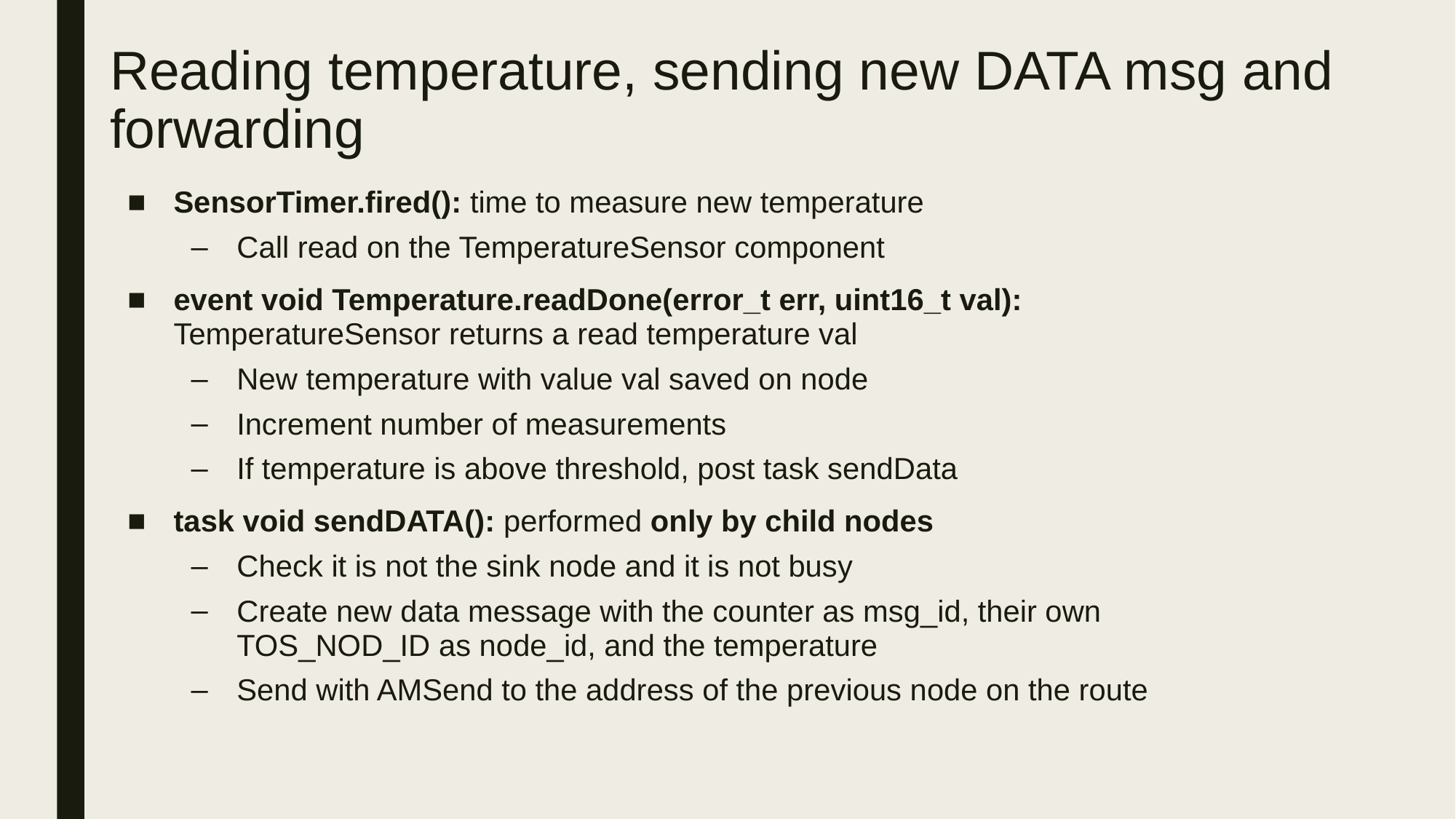

# Reading temperature, sending new DATA msg and forwarding
SensorTimer.fired(): time to measure new temperature
Call read on the TemperatureSensor component
event void Temperature.readDone(error_t err, uint16_t val): TemperatureSensor returns a read temperature val
New temperature with value val saved on node
Increment number of measurements
If temperature is above threshold, post task sendData
task void sendDATA(): performed only by child nodes
Check it is not the sink node and it is not busy
Create new data message with the counter as msg_id, their own TOS_NOD_ID as node_id, and the temperature
Send with AMSend to the address of the previous node on the route